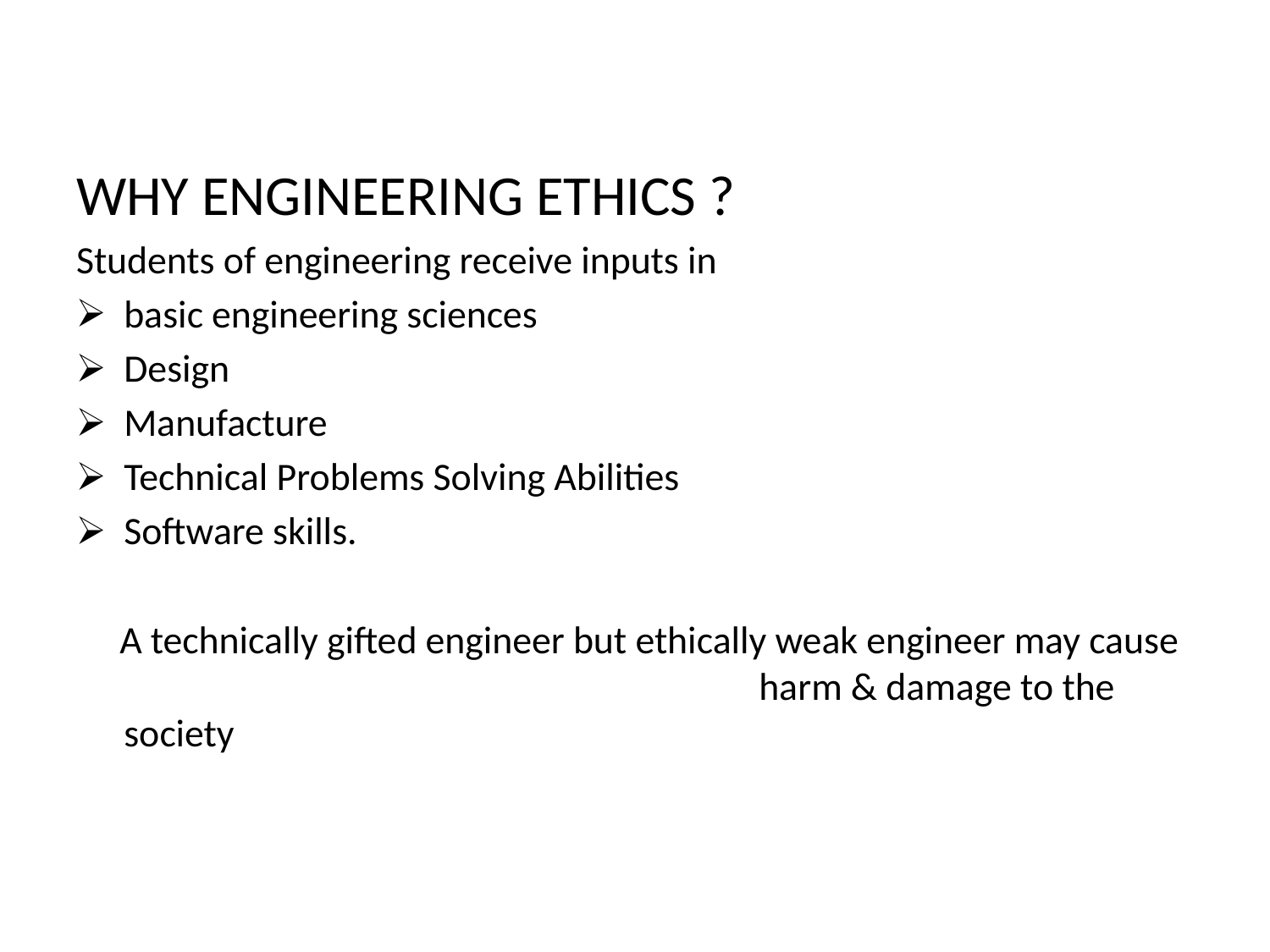

WHY ENGINEERING ETHICS ?
Students of engineering receive inputs in
basic engineering sciences
Design
Manufacture
Technical Problems Solving Abilities
Software skills.

     A technically gifted engineer but ethically weak engineer may cause 					harm & damage to the society